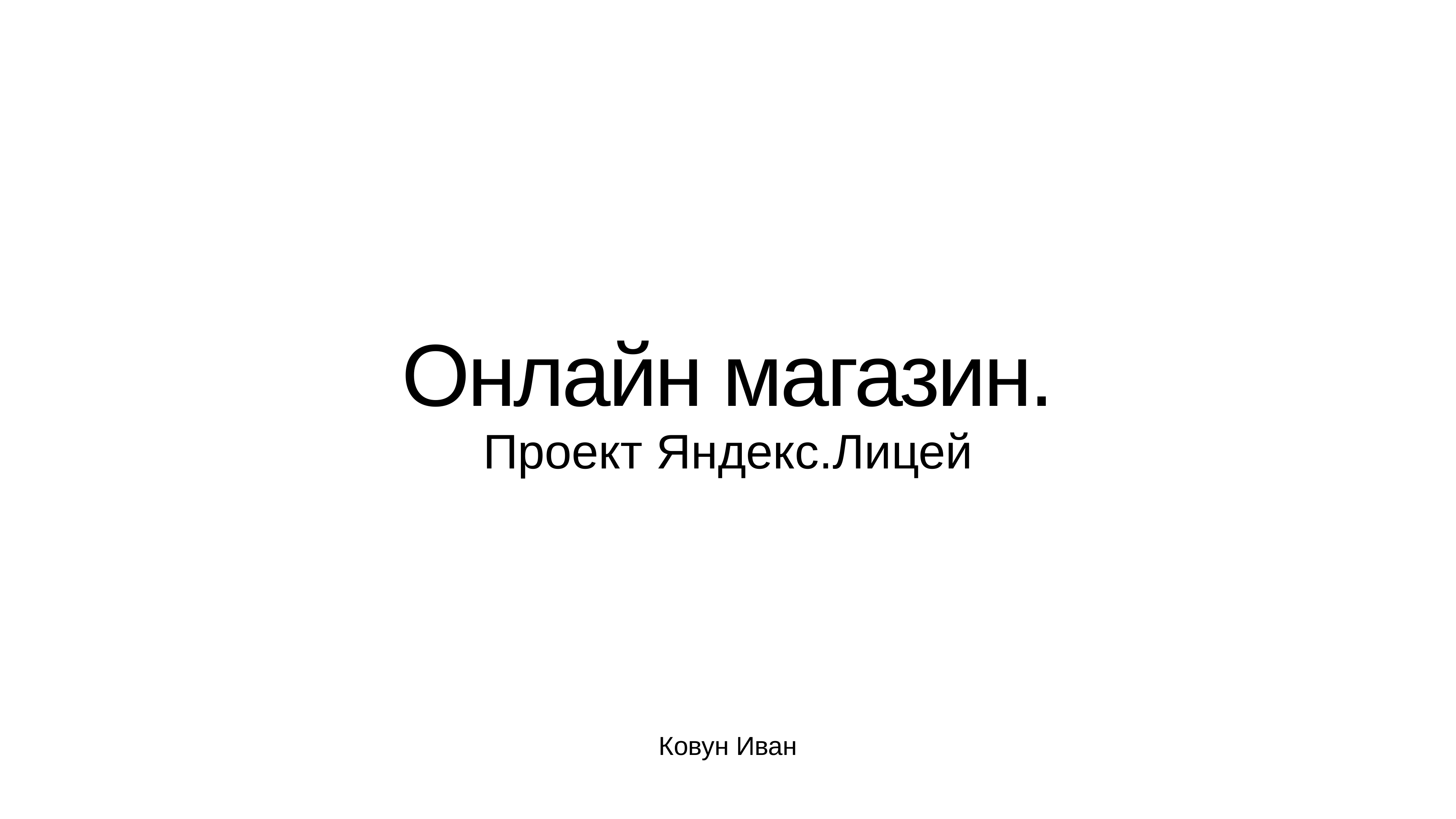

# Онлайн магазин.
Проект Яндекс.Лицей
Ковун Иван